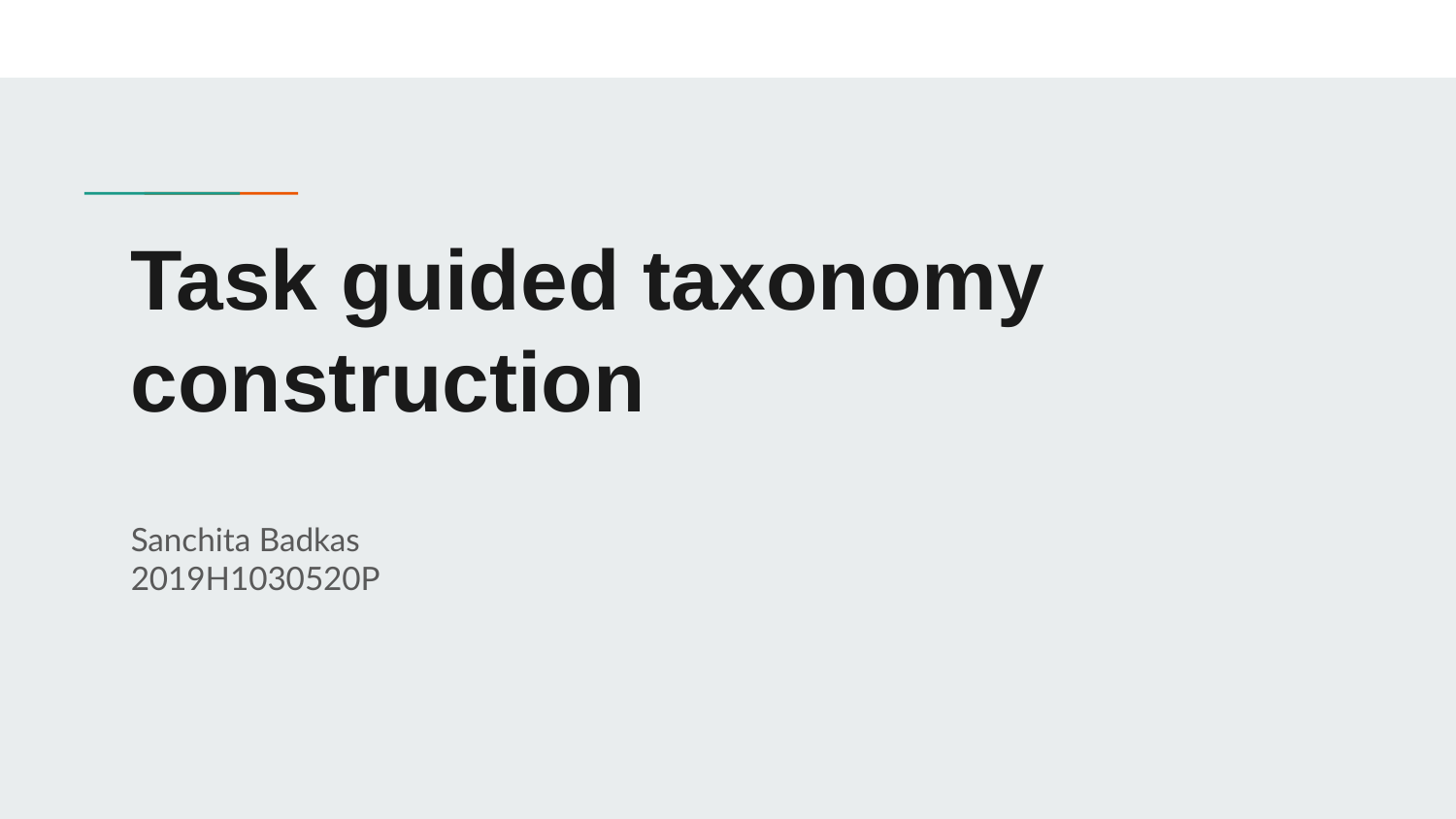

# Task guided taxonomy construction
Sanchita Badkas
2019H1030520P